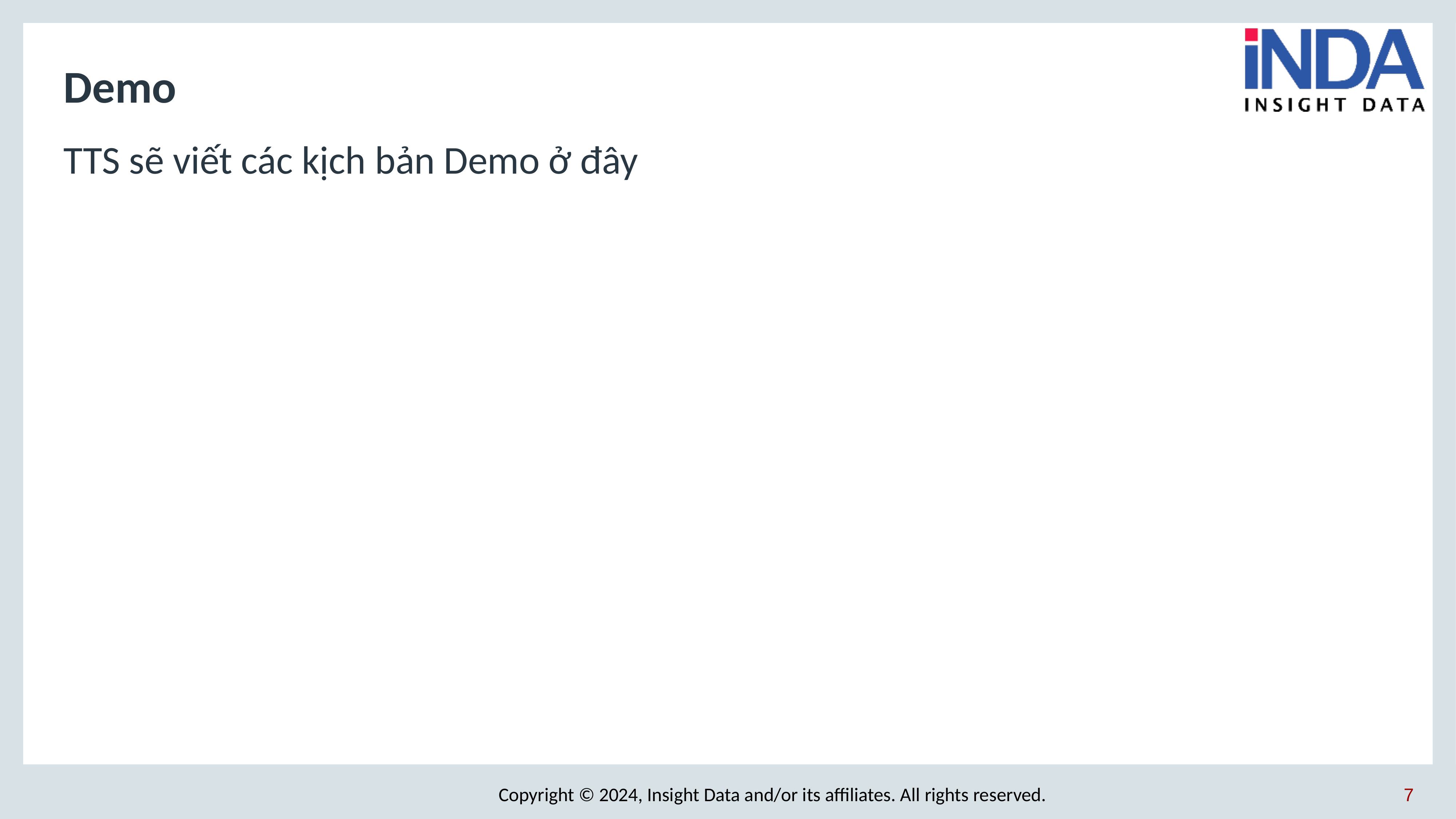

# Demo
TTS sẽ viết các kịch bản Demo ở đây
7